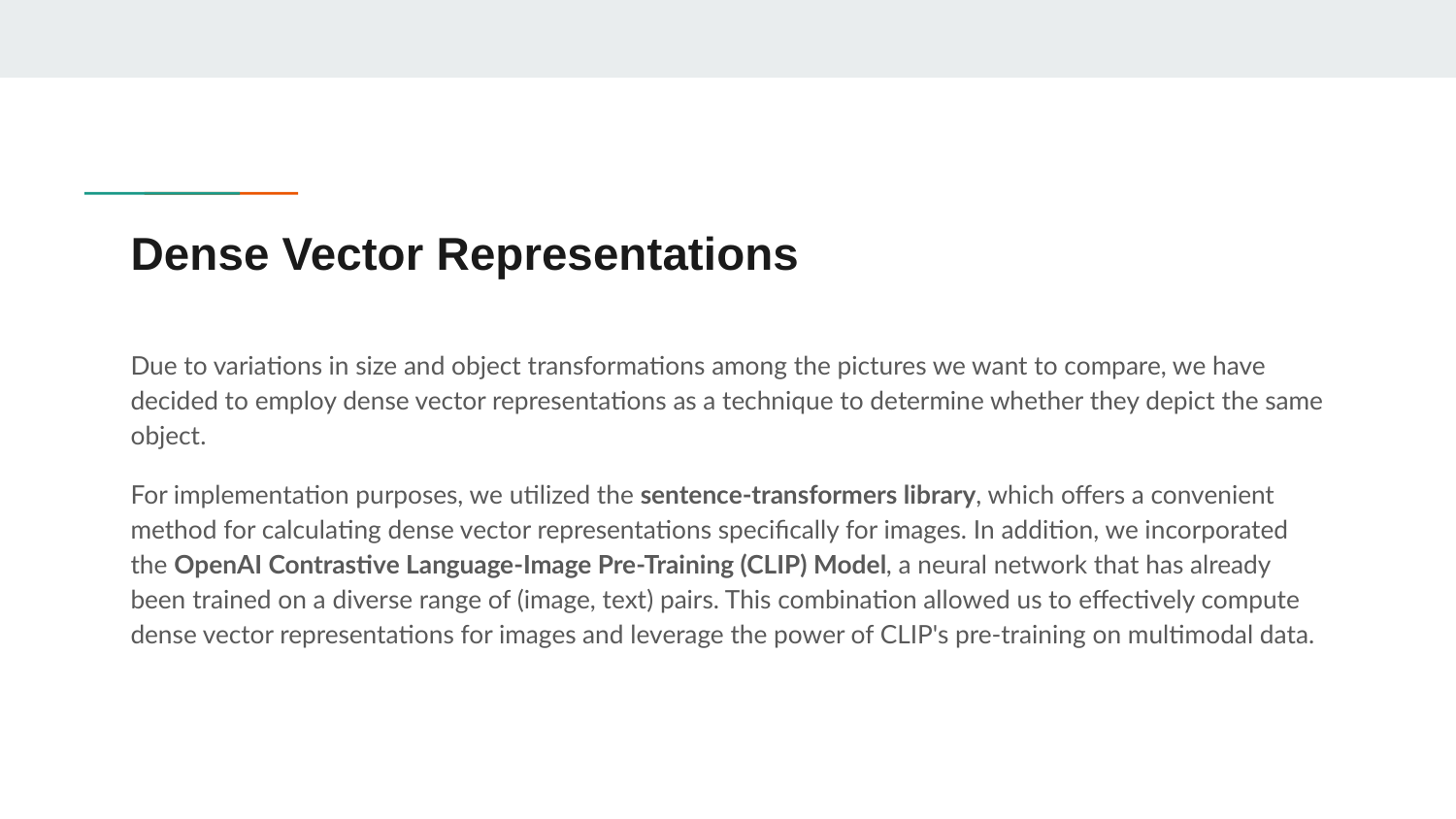

# Dense Vector Representations
Due to variations in size and object transformations among the pictures we want to compare, we have decided to employ dense vector representations as a technique to determine whether they depict the same object.
For implementation purposes, we utilized the sentence-transformers library, which offers a convenient method for calculating dense vector representations specifically for images. In addition, we incorporated the OpenAI Contrastive Language-Image Pre-Training (CLIP) Model, a neural network that has already been trained on a diverse range of (image, text) pairs. This combination allowed us to effectively compute dense vector representations for images and leverage the power of CLIP's pre-training on multimodal data.